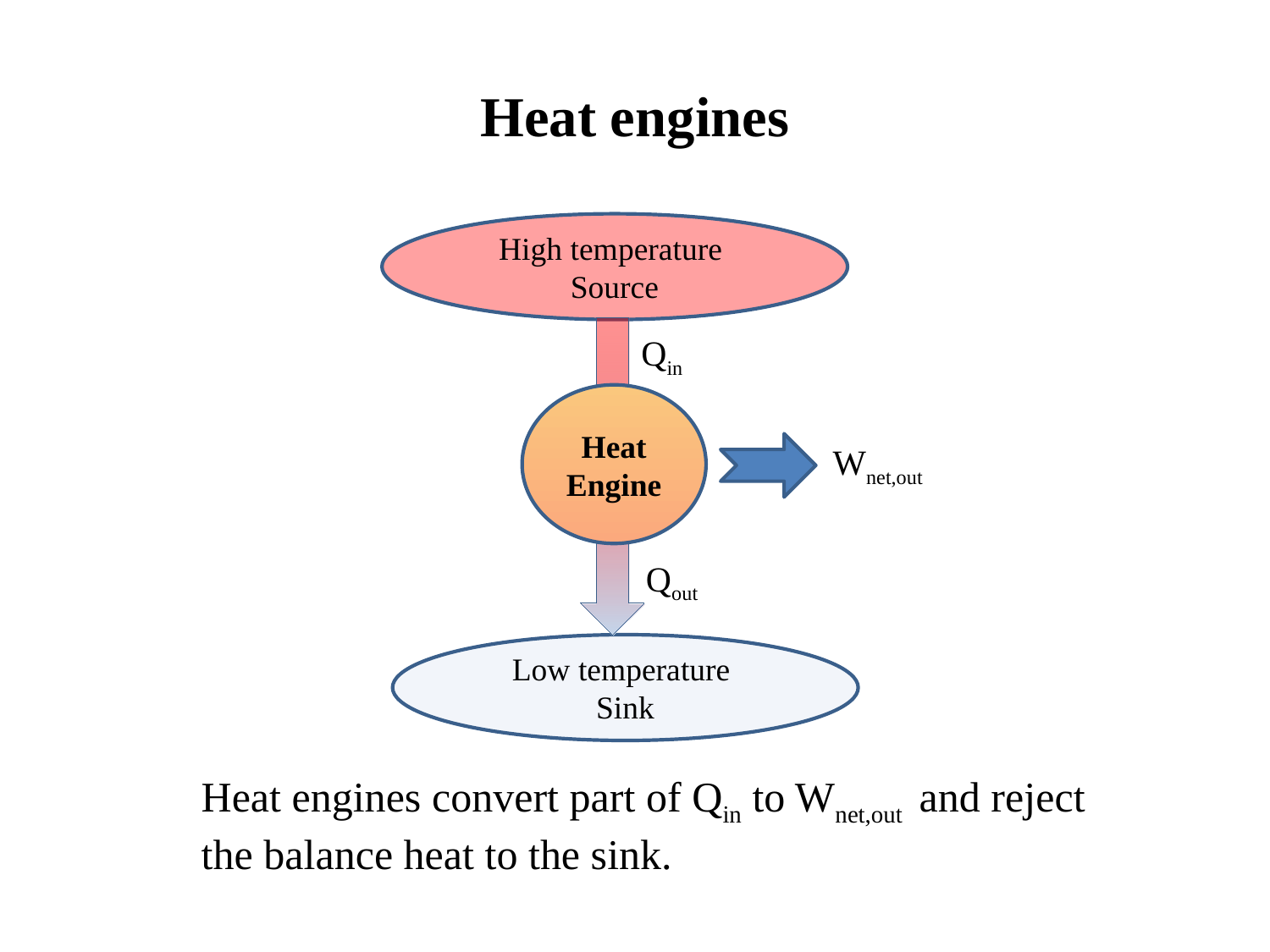

Heat engines
High temperature
Source

Qin
Heat Engine

Wnet,out
Qout
Low temperature
Sink
Heat engines convert part of Qin to Wnet,out  and reject the balance heat to the sink.